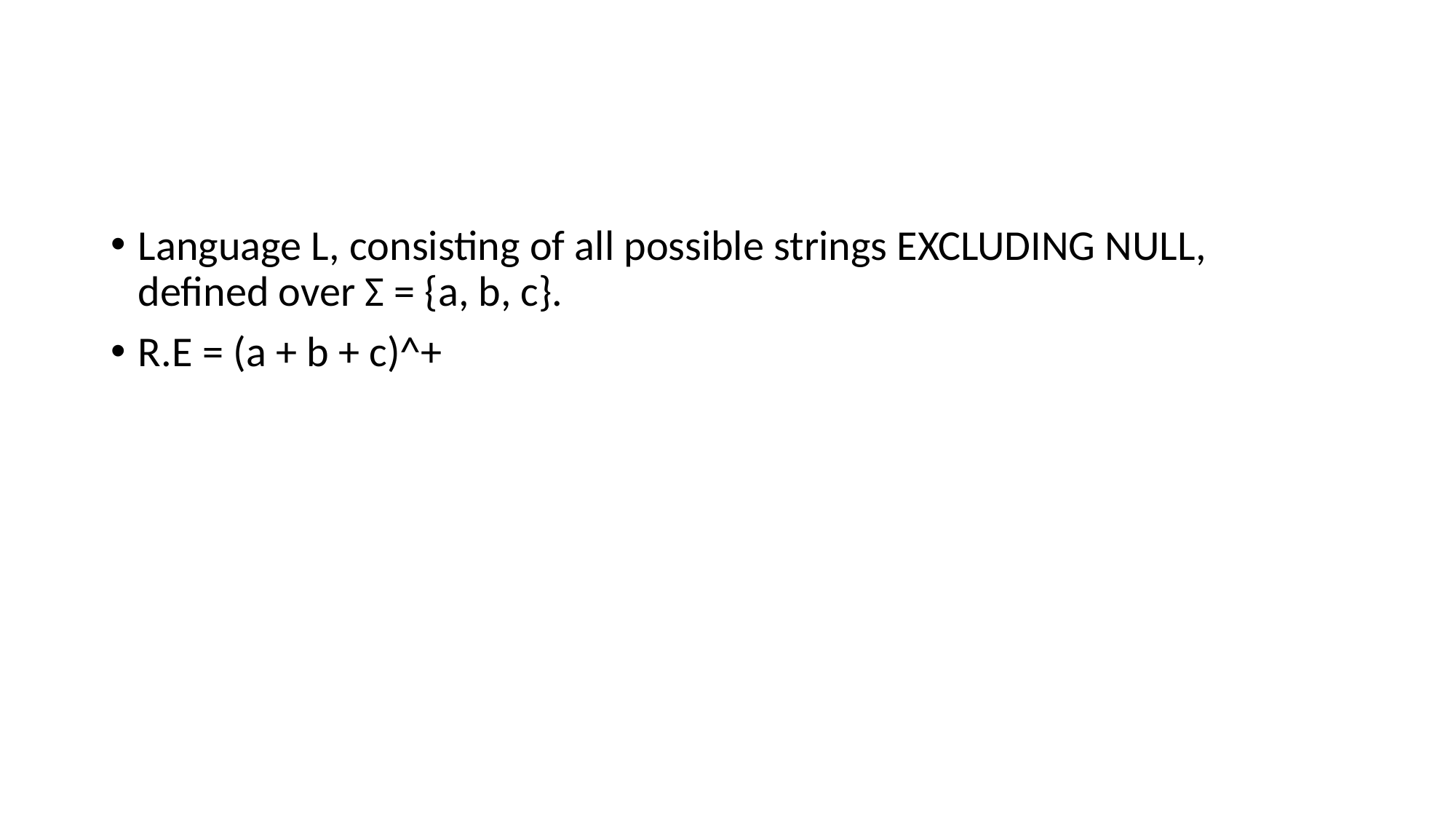

#
Language L, consisting of all possible strings EXCLUDING NULL, defined over Σ = {a, b, c}.
R.E = (a + b + c)^+